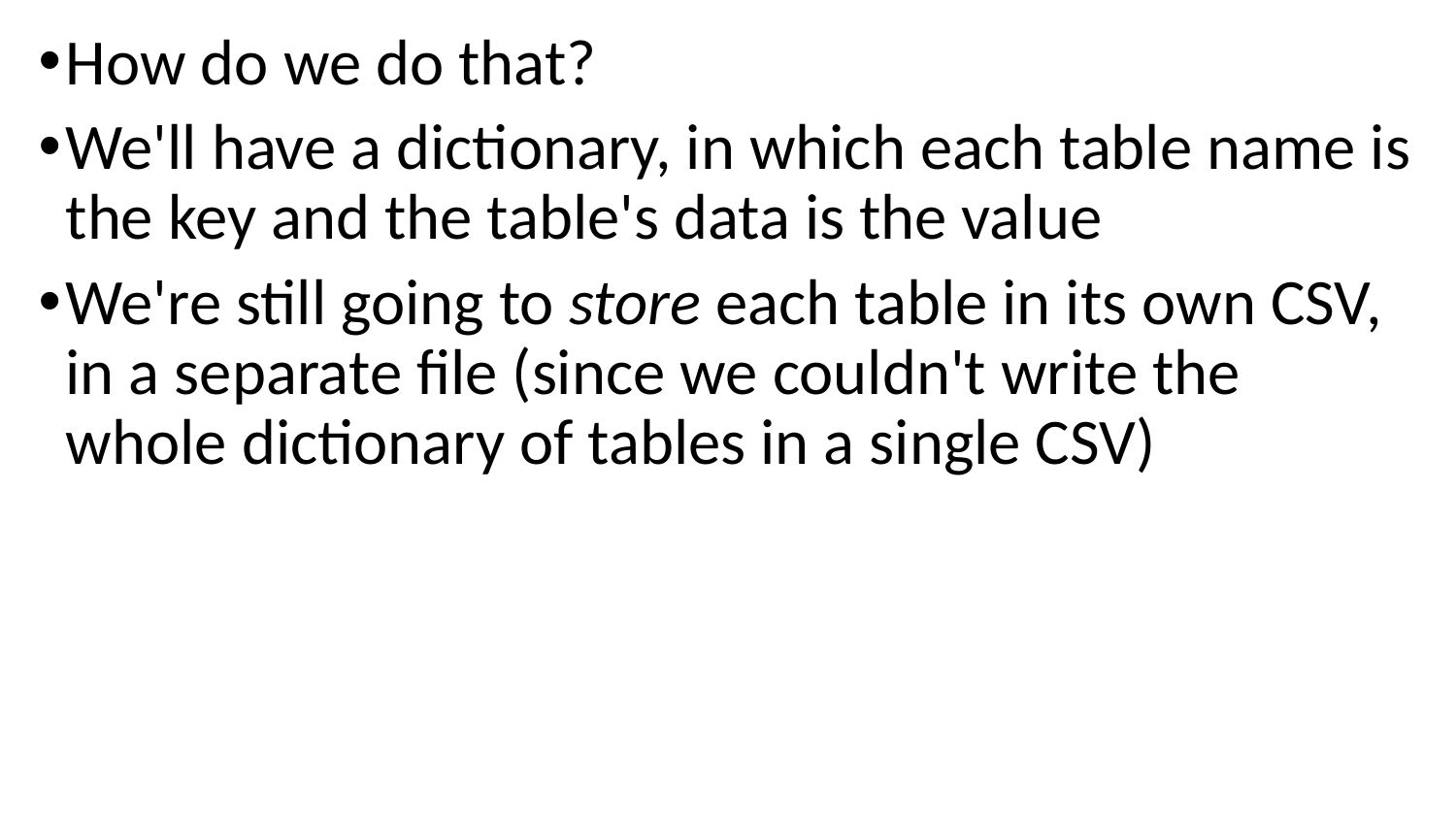

How do we do that?
We'll have a dictionary, in which each table name is the key and the table's data is the value
We're still going to store each table in its own CSV, in a separate file (since we couldn't write the whole dictionary of tables in a single CSV)